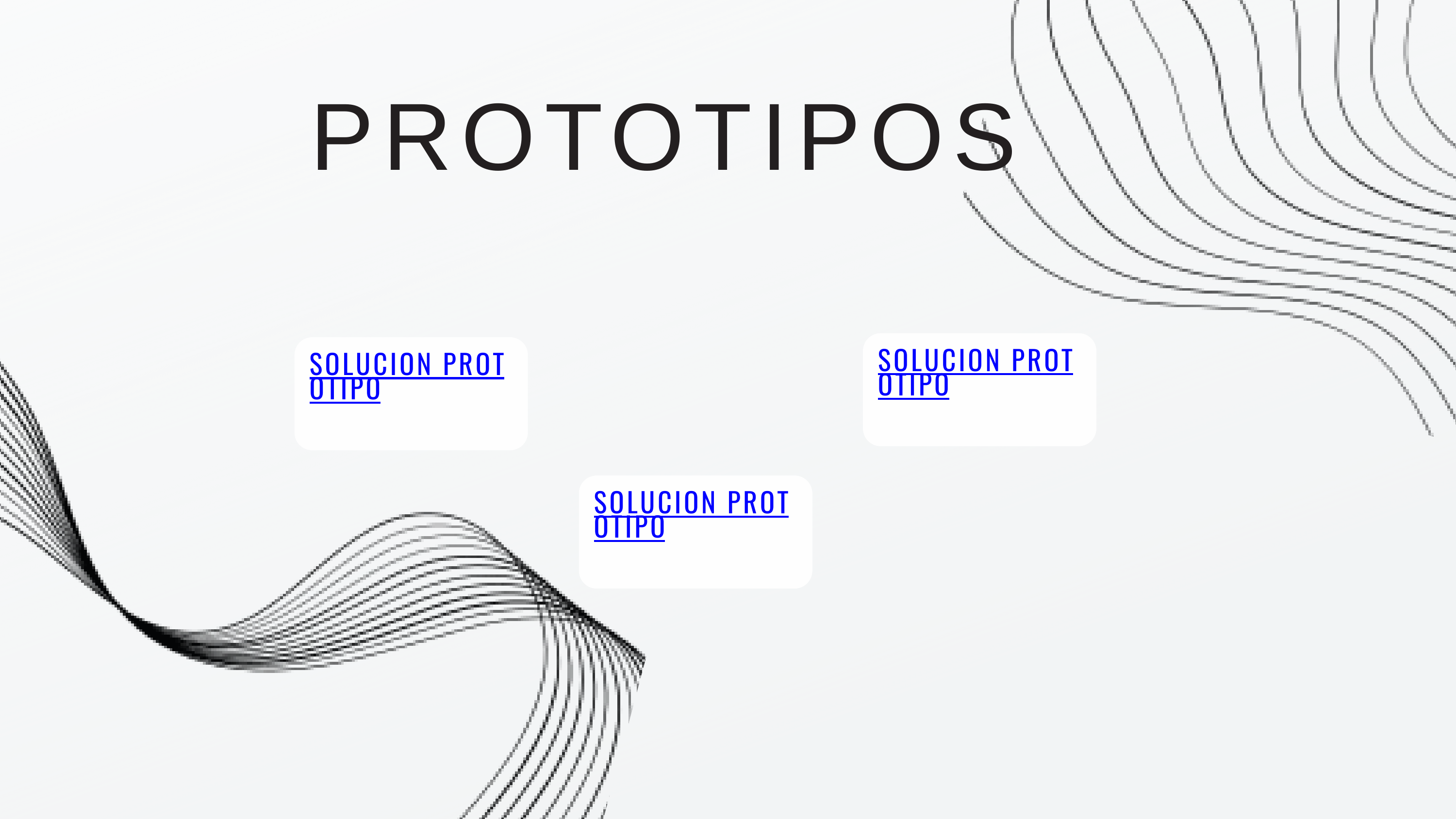

PROTOTIPOS

SOLUCION PROTOTIPO
SOLUCION PROTOTIPO

SOLUCION PROTOTIPO